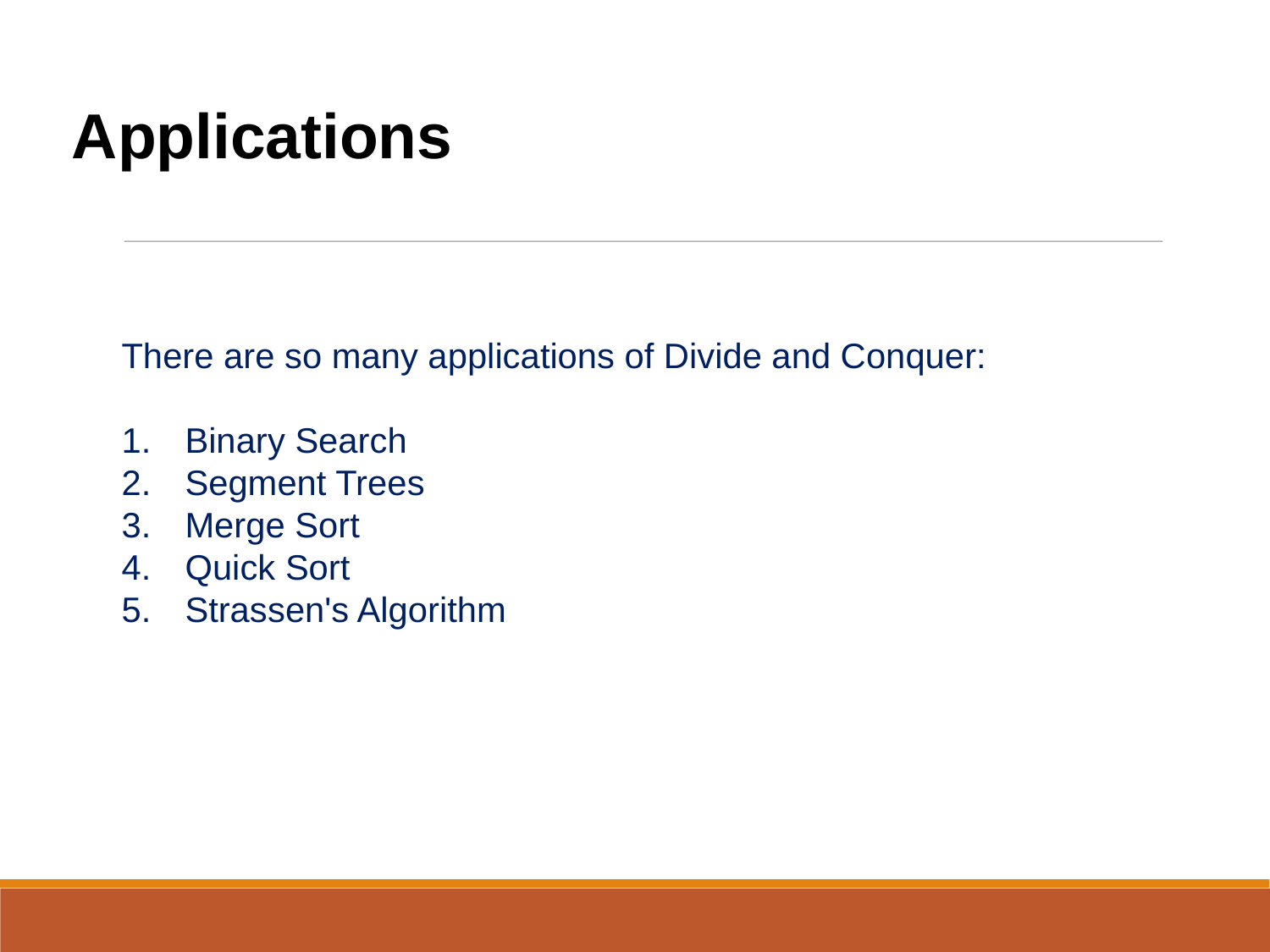

Applications
There are so many applications of Divide and Conquer:

Binary Search
Segment Trees
Merge Sort
Quick Sort
Strassen's Algorithm